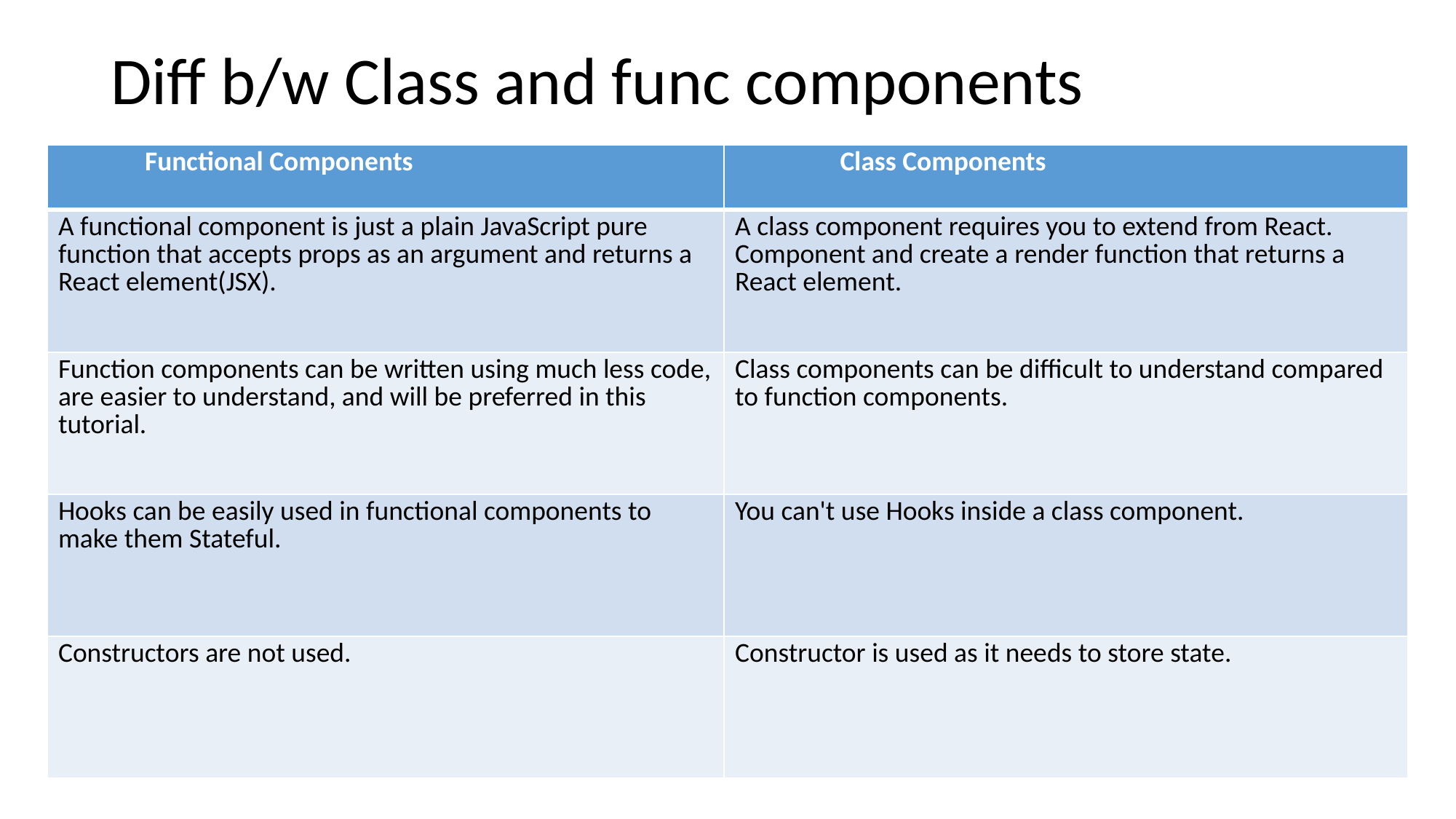

# Diff b/w Class and func components
| Functional Components | Class Components |
| --- | --- |
| A functional component is just a plain JavaScript pure function that accepts props as an argument and returns a React element(JSX). | A class component requires you to extend from React. Component and create a render function that returns a React element. |
| Function components can be written using much less code, are easier to understand, and will be preferred in this tutorial. | Class components can be difficult to understand compared to function components. |
| Hooks can be easily used in functional components to make them Stateful. | You can't use Hooks inside a class component. |
| Constructors are not used. | Constructor is used as it needs to store state. |